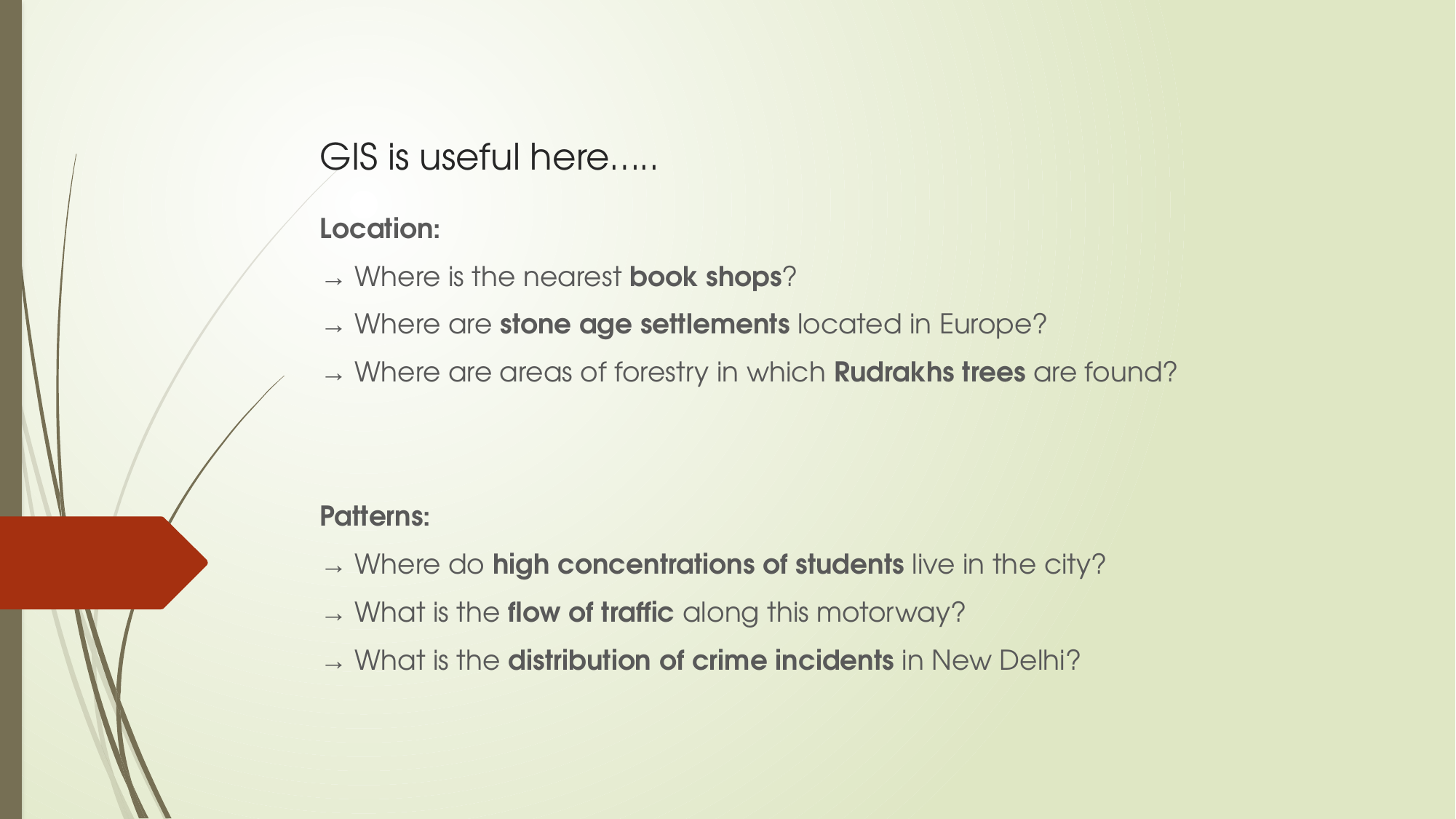

# GIS is useful here…..
Location:
→ Where is the nearest book shops?
→ Where are stone age settlements located in Europe?
→ Where are areas of forestry in which Rudrakhs trees are found?

Patterns:
→ Where do high concentrations of students live in the city?
→ What is the flow of traffic along this motorway?
→ What is the distribution of crime incidents in New Delhi?